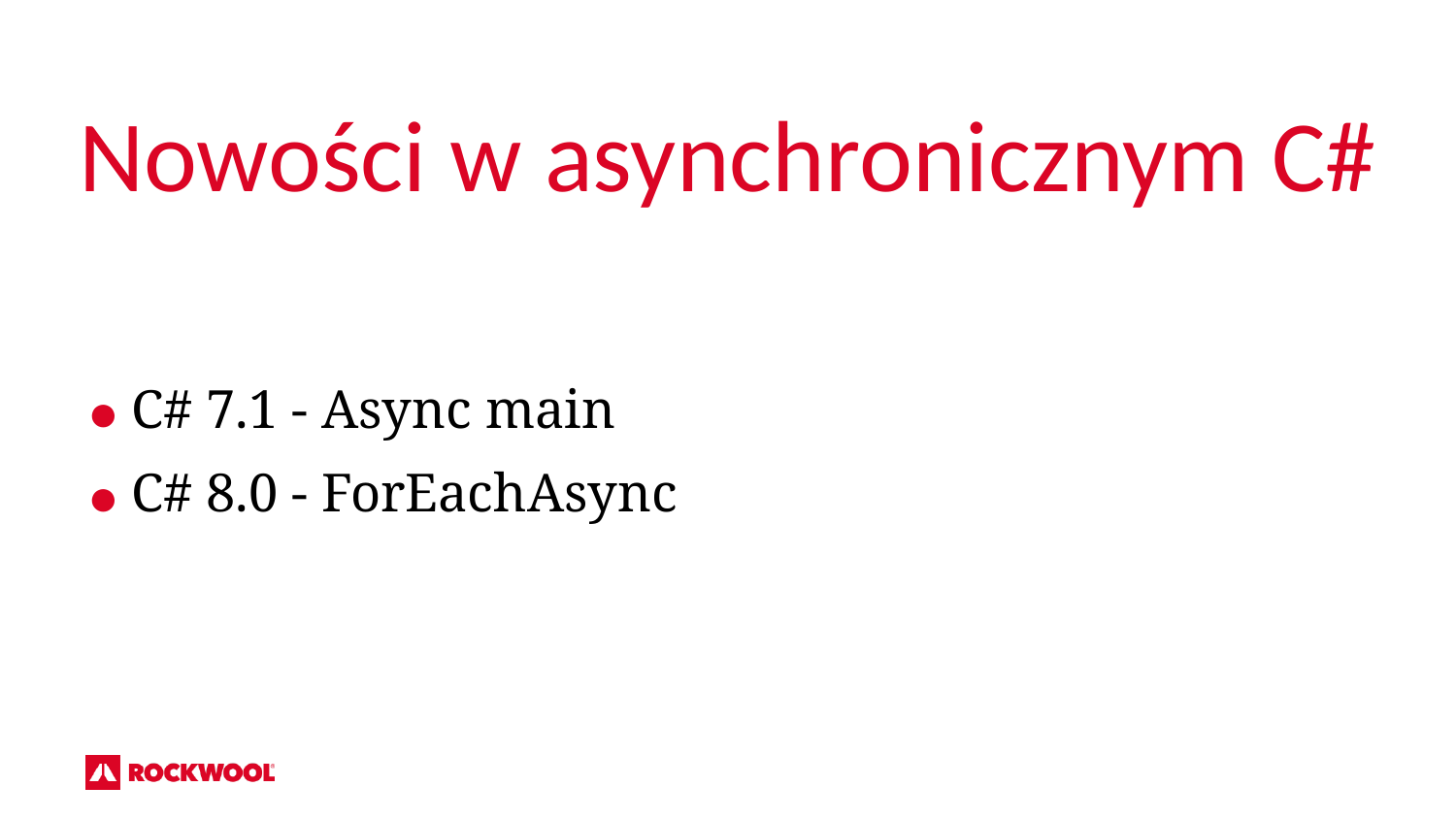

Nowości w asynchronicznym C#

C# 7.1 - Async main
C# 8.0 - ForEachAsync